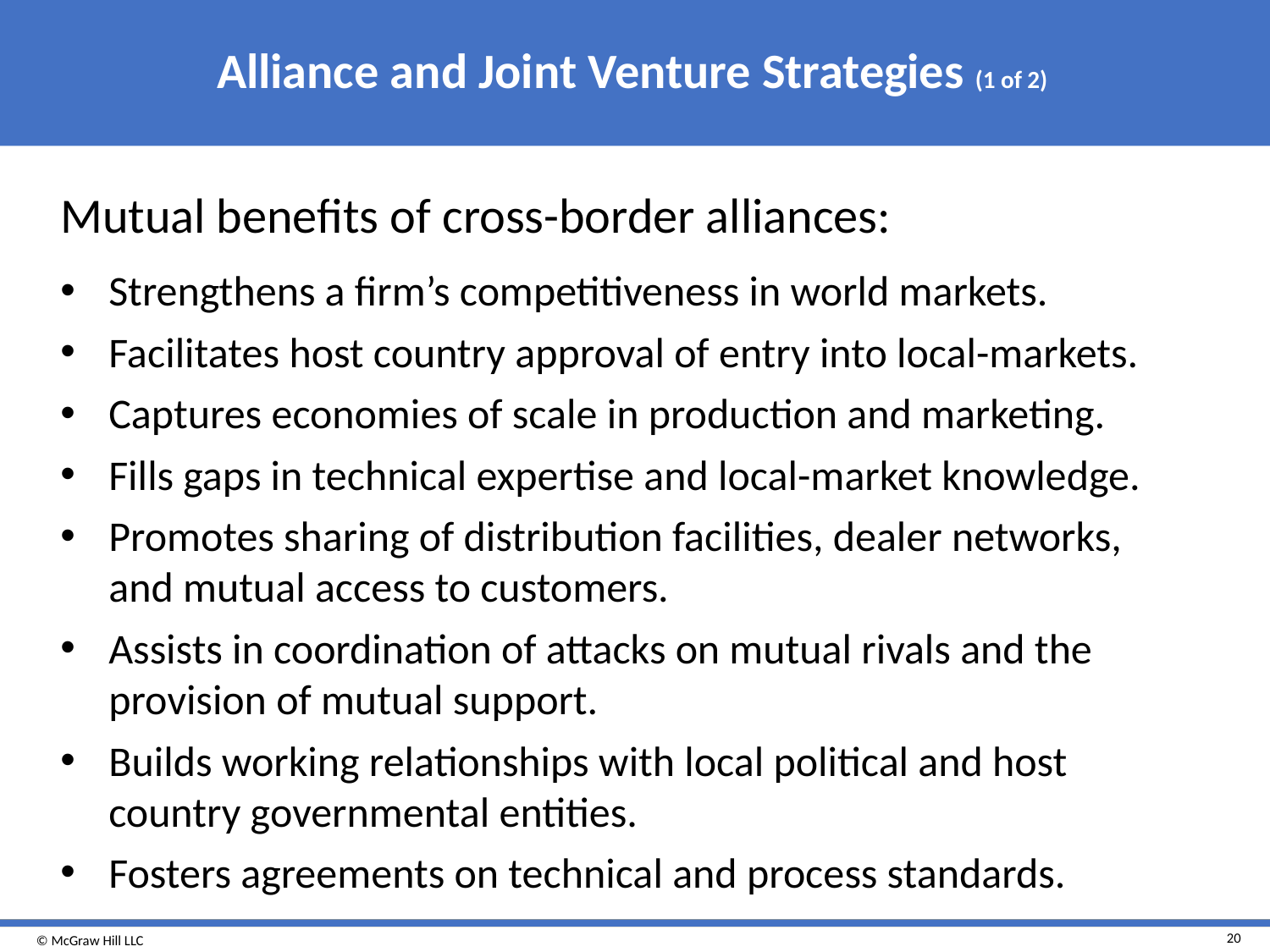

# Alliance and Joint Venture Strategies (1 of 2)
Mutual benefits of cross-border alliances:
Strengthens a firm’s competitiveness in world markets.
Facilitates host country approval of entry into local-markets.
Captures economies of scale in production and marketing.
Fills gaps in technical expertise and local-market knowledge.
Promotes sharing of distribution facilities, dealer networks, and mutual access to customers.
Assists in coordination of attacks on mutual rivals and the provision of mutual support.
Builds working relationships with local political and host country governmental entities.
Fosters agreements on technical and process standards.

20